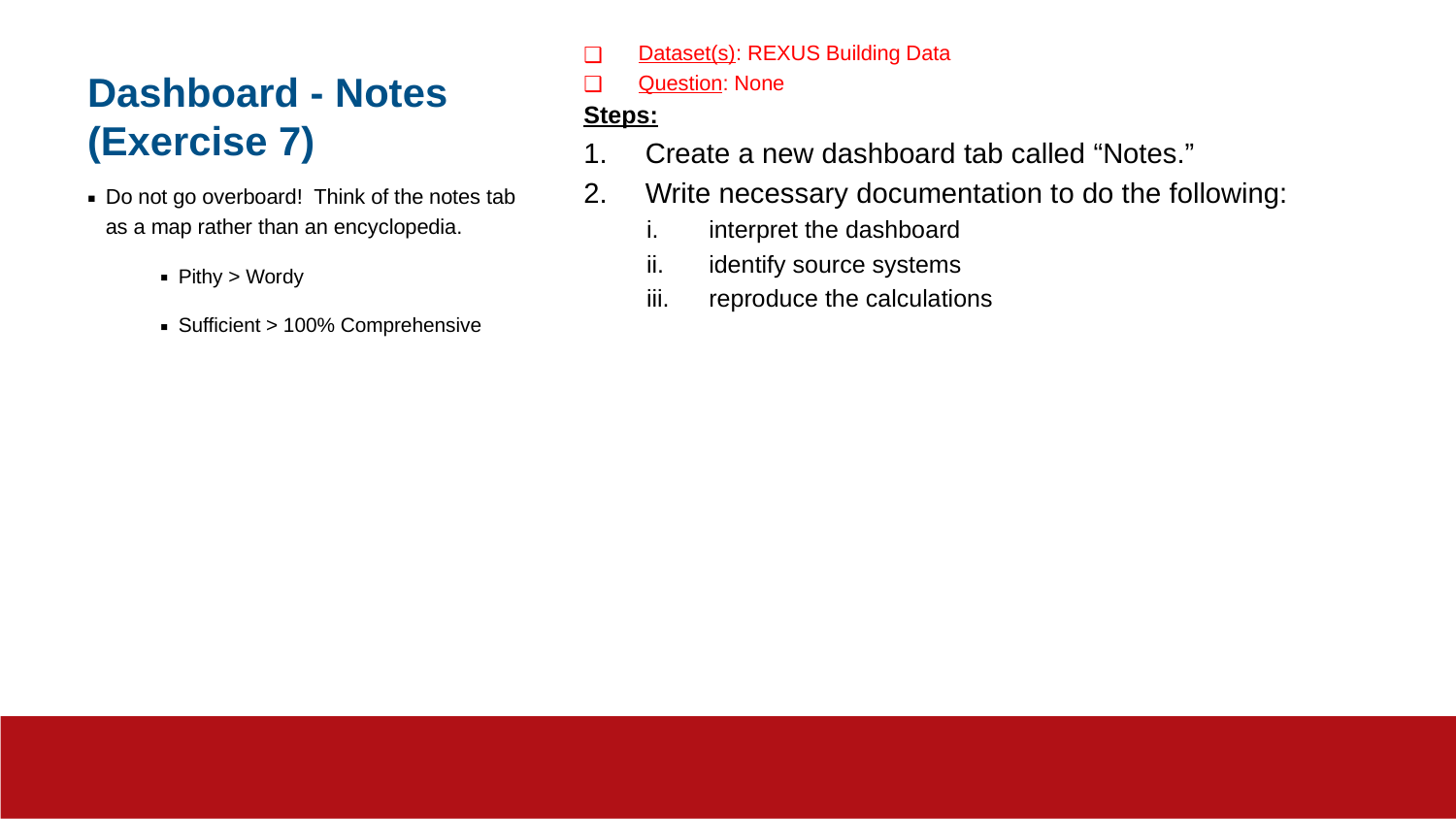

# Dashboard - Notes (Exercise 7)
Dataset(s): REXUS Building Data
Question: None
Steps:
Create a new dashboard tab called “Notes.”
Write necessary documentation to do the following:
interpret the dashboard
identify source systems
reproduce the calculations
Do not go overboard!  Think of the notes tab as a map rather than an encyclopedia.
Pithy > Wordy
Sufficient > 100% Comprehensive